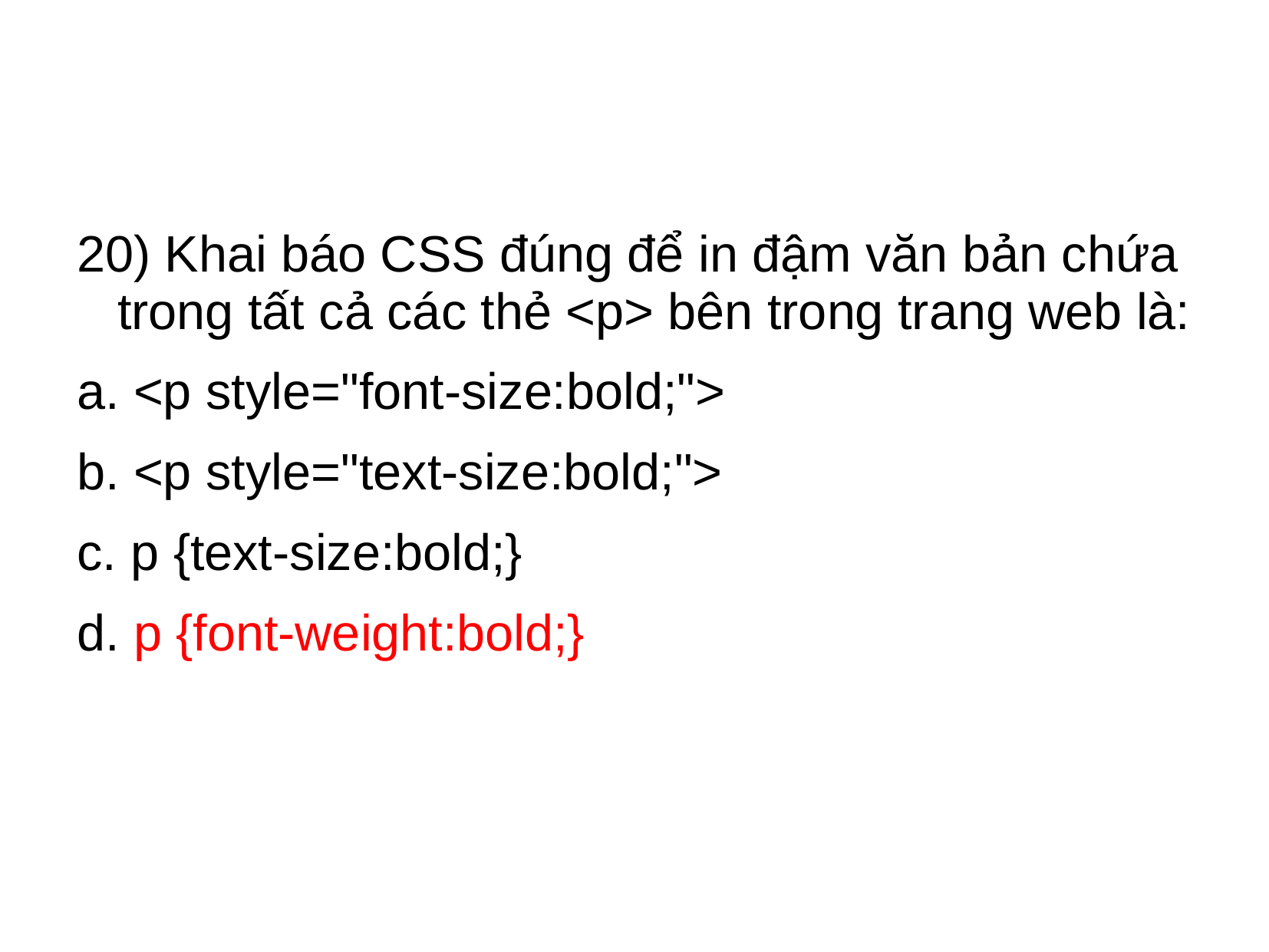

#
20) Khai báo CSS đúng để in đậm văn bản chứa trong tất cả các thẻ <p> bên trong trang web là:
a. <p style="font-size:bold;">
b. <p style="text-size:bold;">
c. p {text-size:bold;}
d. p {font-weight:bold;}